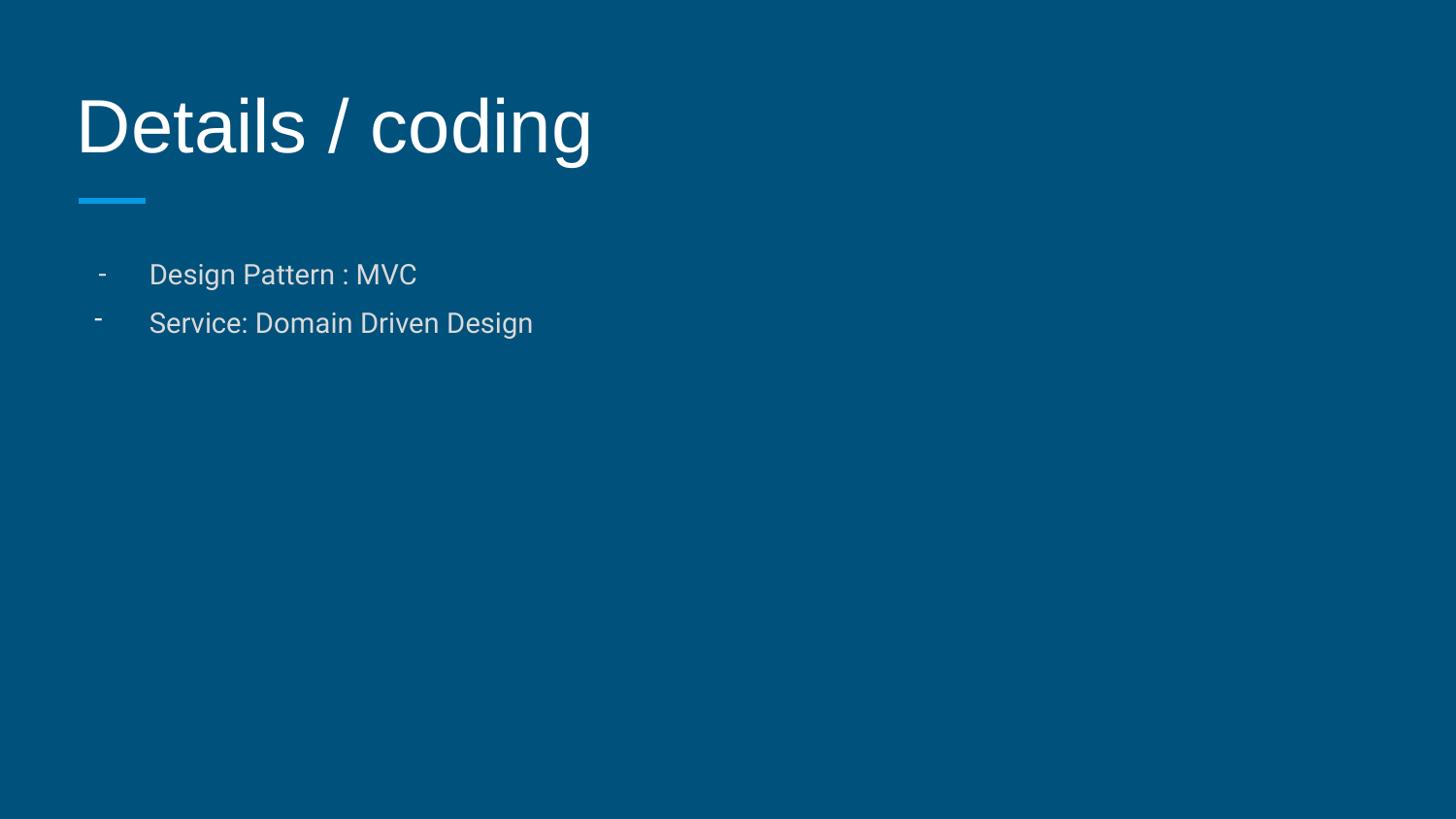

# Details / coding
Design Pattern : MVC
Service: Domain Driven Design